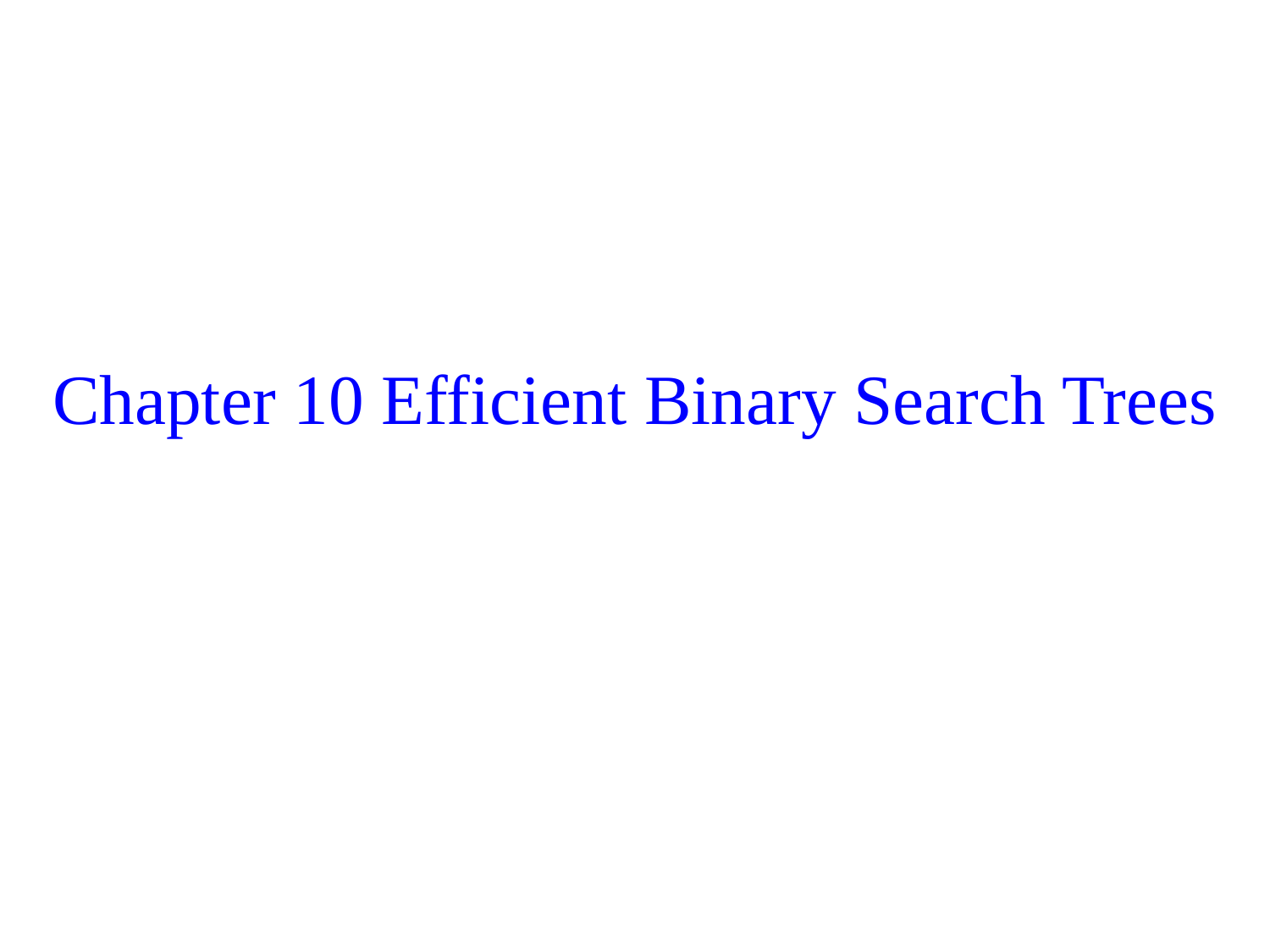

# Chapter 10 Efficient Binary Search Trees